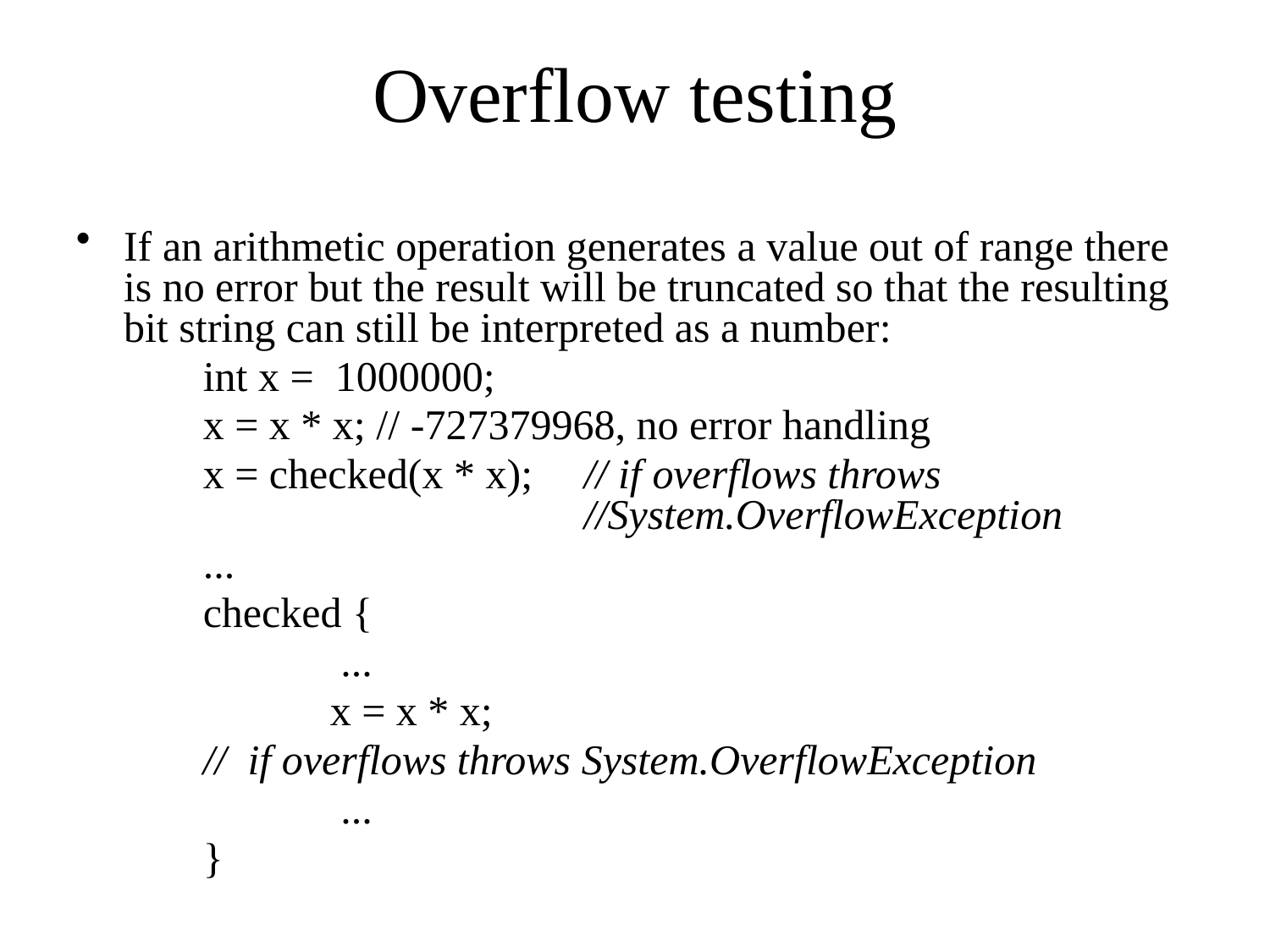

# Overflow testing
If an arithmetic operation generates a value out of range there is no error but the result will be truncated so that the resulting bit string can still be interpreted as a number:
	int x =  1000000;
	x = x * x; // -727379968, no error handling
	x = checked(x * x);  	// if overflows throws 						//System.OverflowException
	...
	checked {
		 ...
		x = x * x;
	//  if overflows throws System.OverflowException
		 ...
	}